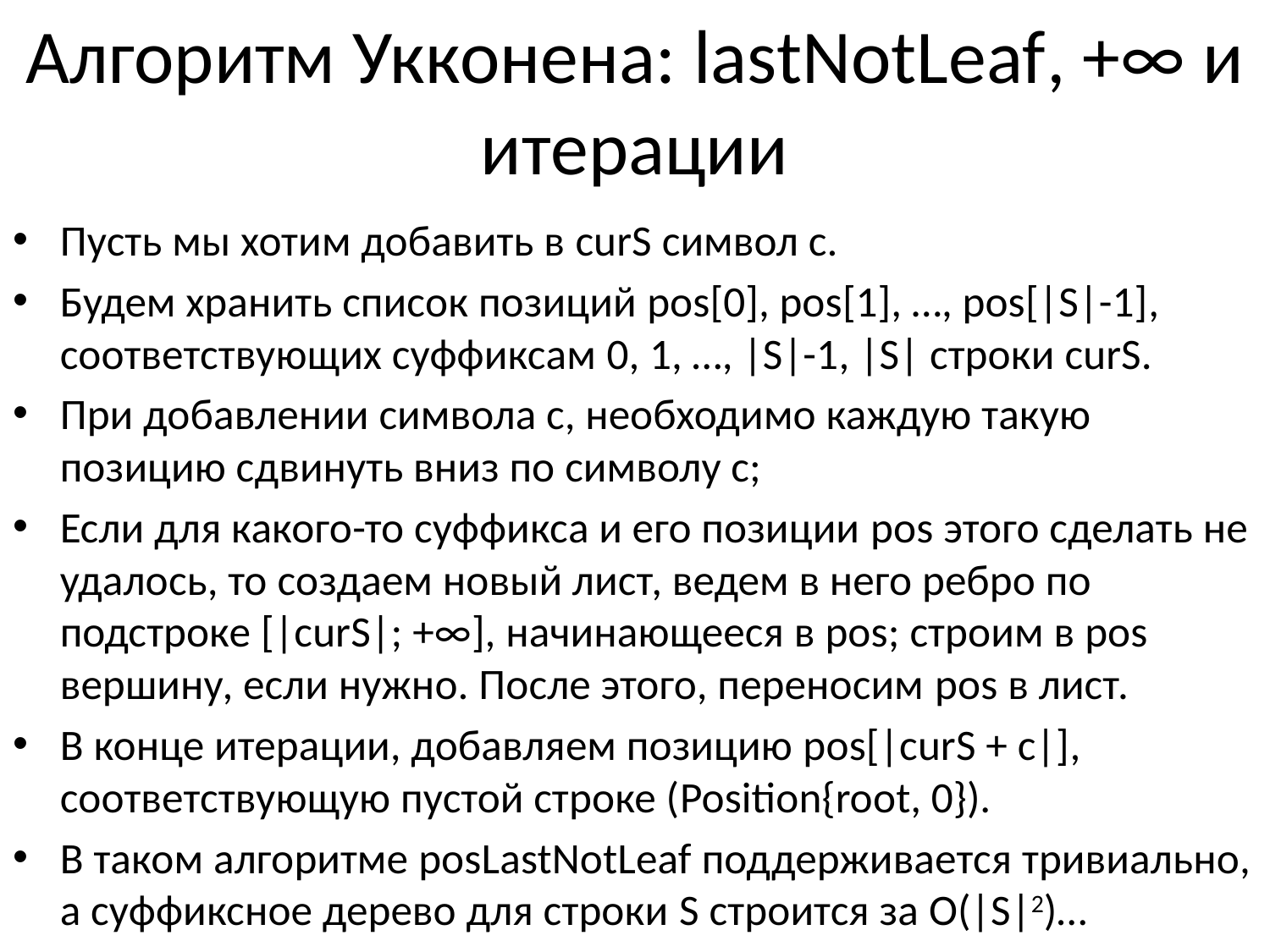

# Алгоритм Укконена: lastNotLeaf, +∞ и итерации
Пусть мы хотим добавить в curS символ с.
Будем хранить список позиций pos[0], pos[1], …, pos[|S|-1], соответствующих суффиксам 0, 1, …, |S|-1, |S| строки curS.
При добавлении символа с, необходимо каждую такую позицию сдвинуть вниз по символу с;
Если для какого-то суффикса и его позиции pos этого сделать не удалось, то создаем новый лист, ведем в него ребро по подстроке [|curS|; +∞], начинающееся в pos; строим в pos вершину, если нужно. После этого, переносим pos в лист.
В конце итерации, добавляем позицию pos[|curS + c|], соответствующую пустой строке (Position{root, 0}).
В таком алгоритме posLastNotLeaf поддерживается тривиально, а суффиксное дерево для строки S строится за O(|S|2)…